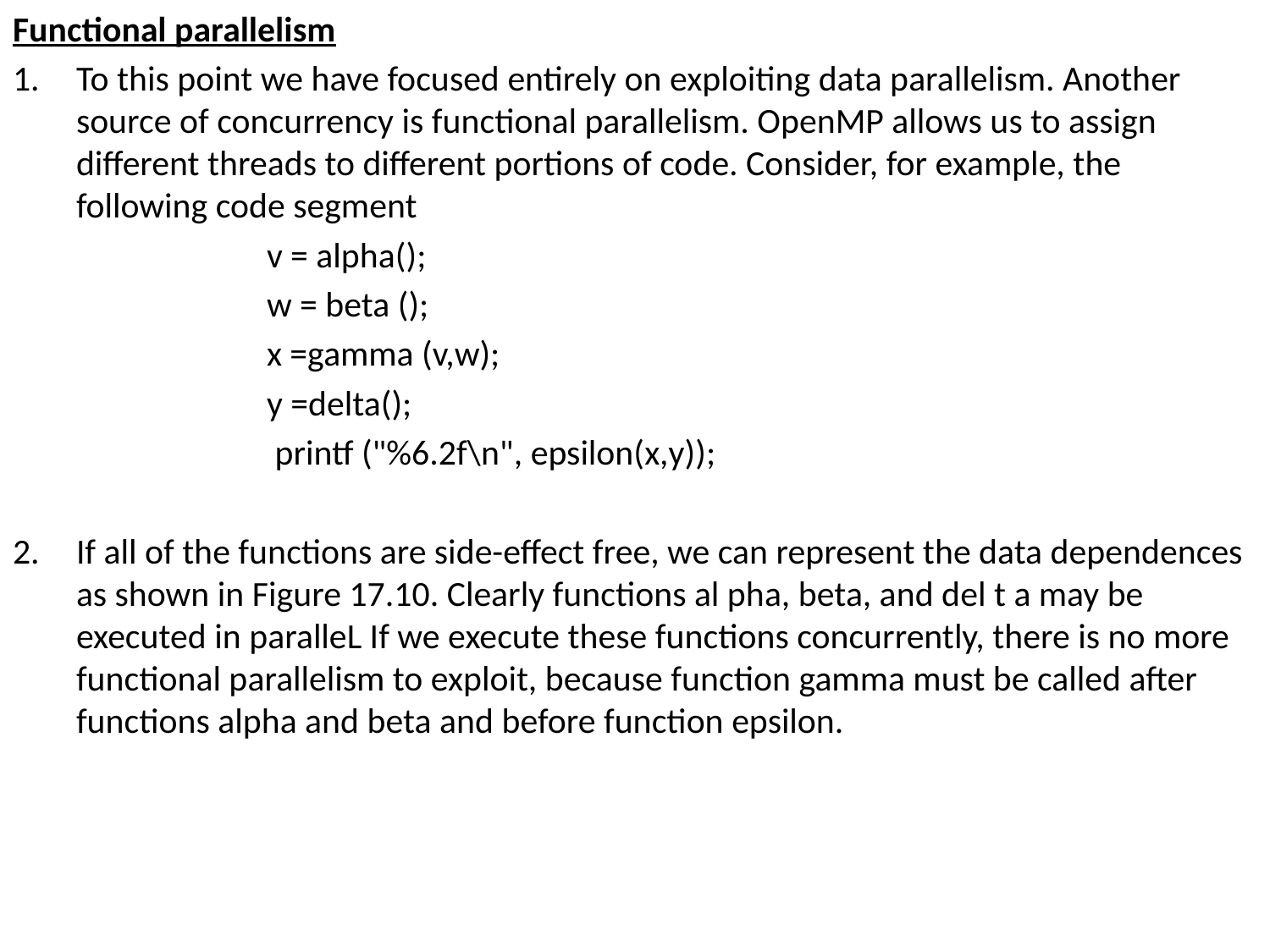

Functional parallelism
To this point we have focused entirely on exploiting data parallelism. Another source of concurrency is functional parallelism. OpenMP allows us to assign different threads to different portions of code. Consider, for example, the following code segment
v = alpha();
w = beta ();
x =gamma (v,w);
y =delta();
 printf ("%6.2f\n", epsilon(x,y));

If all of the functions are side-effect free, we can represent the data dependences as shown in Figure 17.10. Clearly functions al pha, beta, and del t a may be executed in paralleL If we execute these functions concurrently, there is no more functional parallelism to exploit, because function gamma must be called after functions alpha and beta and before function epsilon.